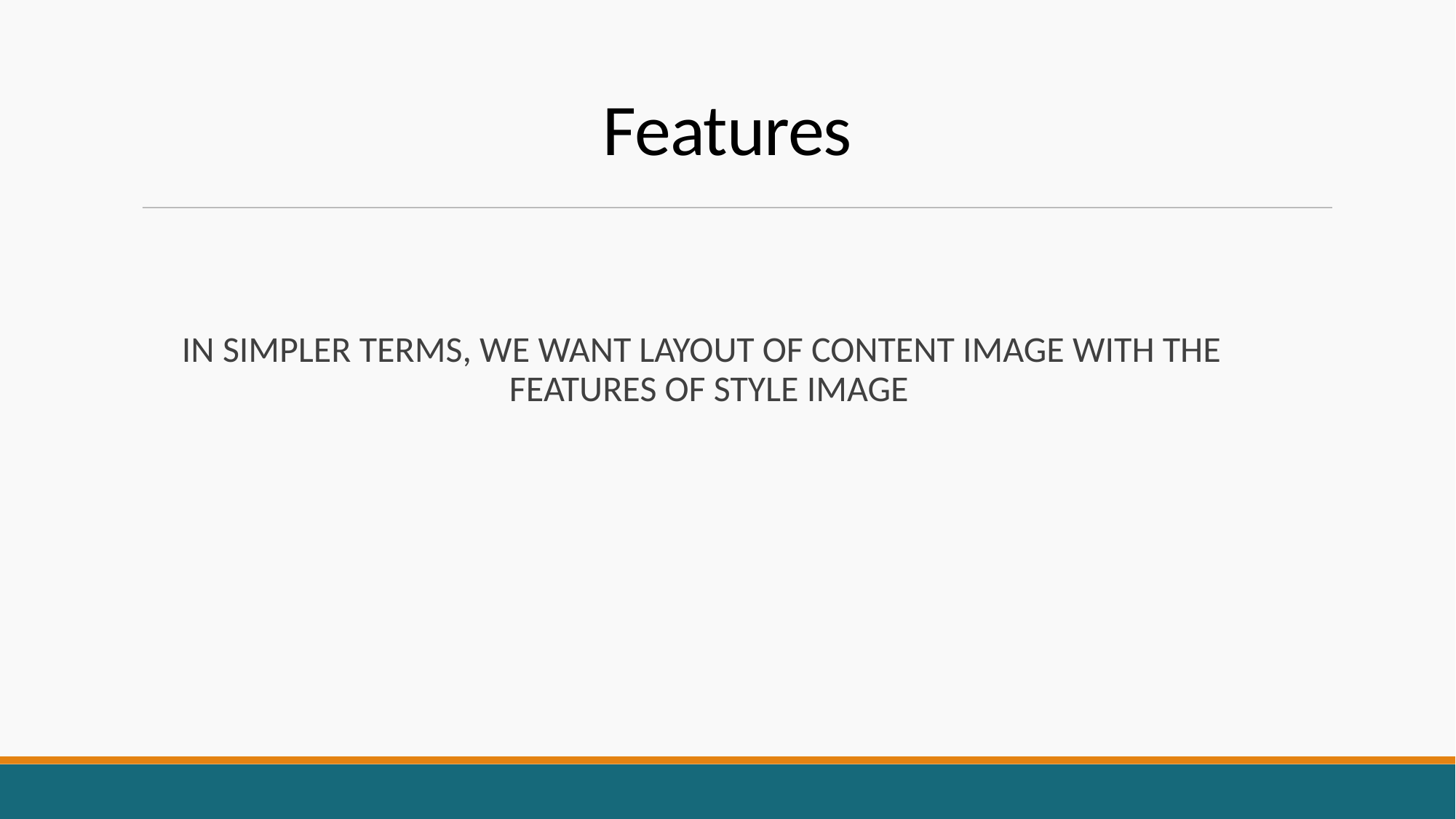

Features
IN SIMPLER TERMS, WE WANT LAYOUT OF CONTENT IMAGE WITH THE 				FEATURES OF STYLE IMAGE